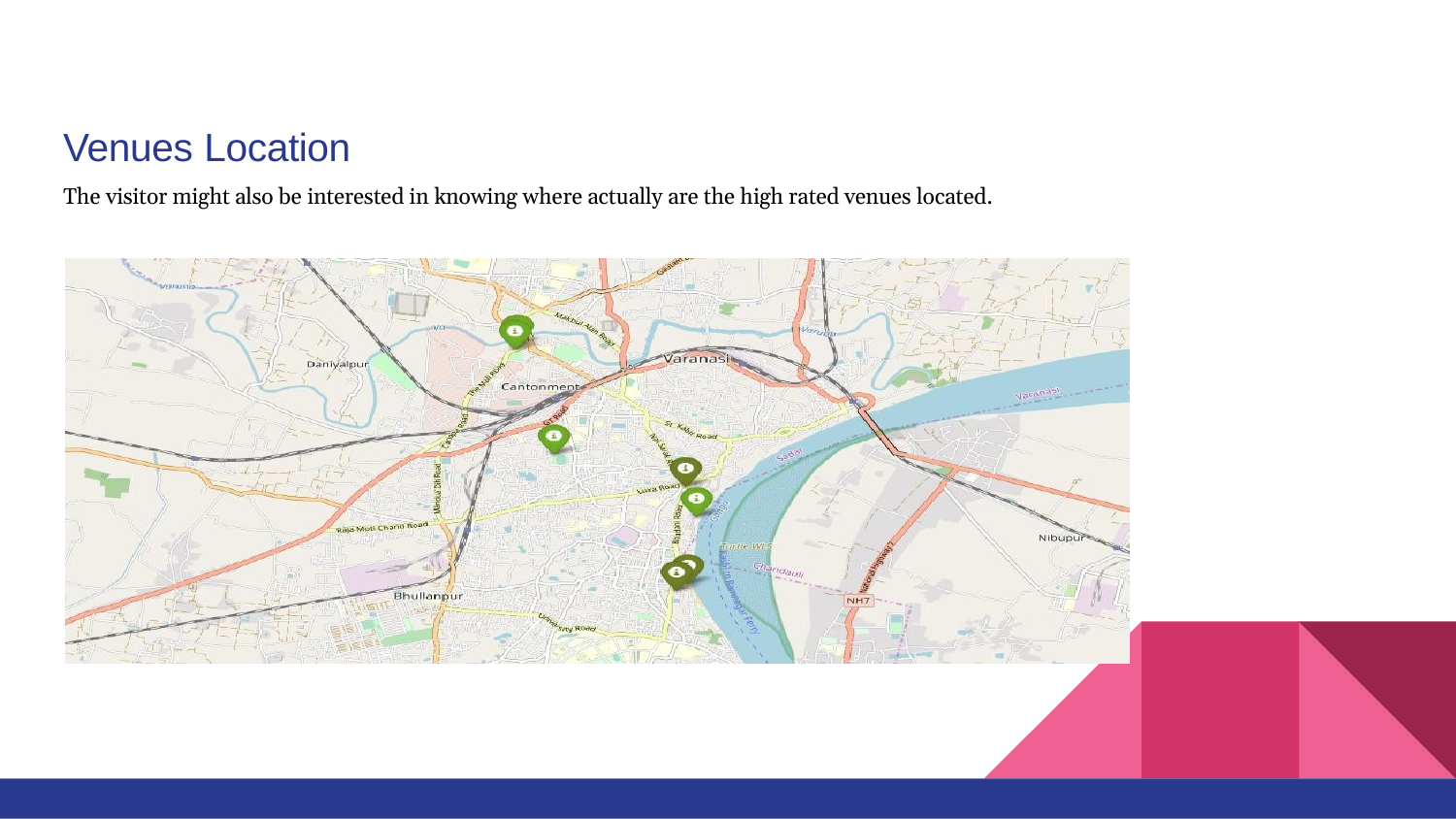

# Venues Location
The visitor might also be interested in knowing where actually are the high rated venues located.